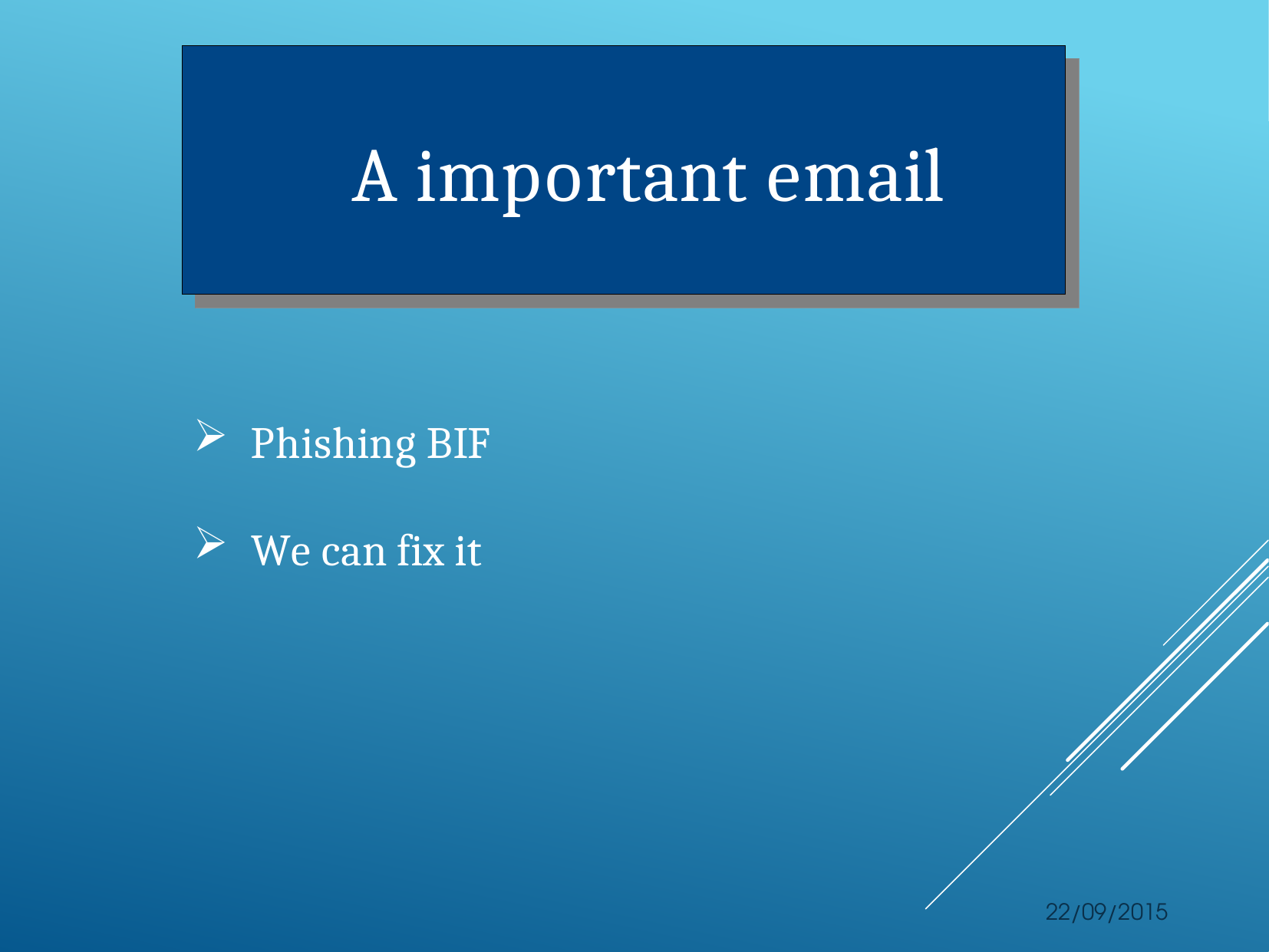

A important email
Phishing BIF

We can fix it
22/09/2015